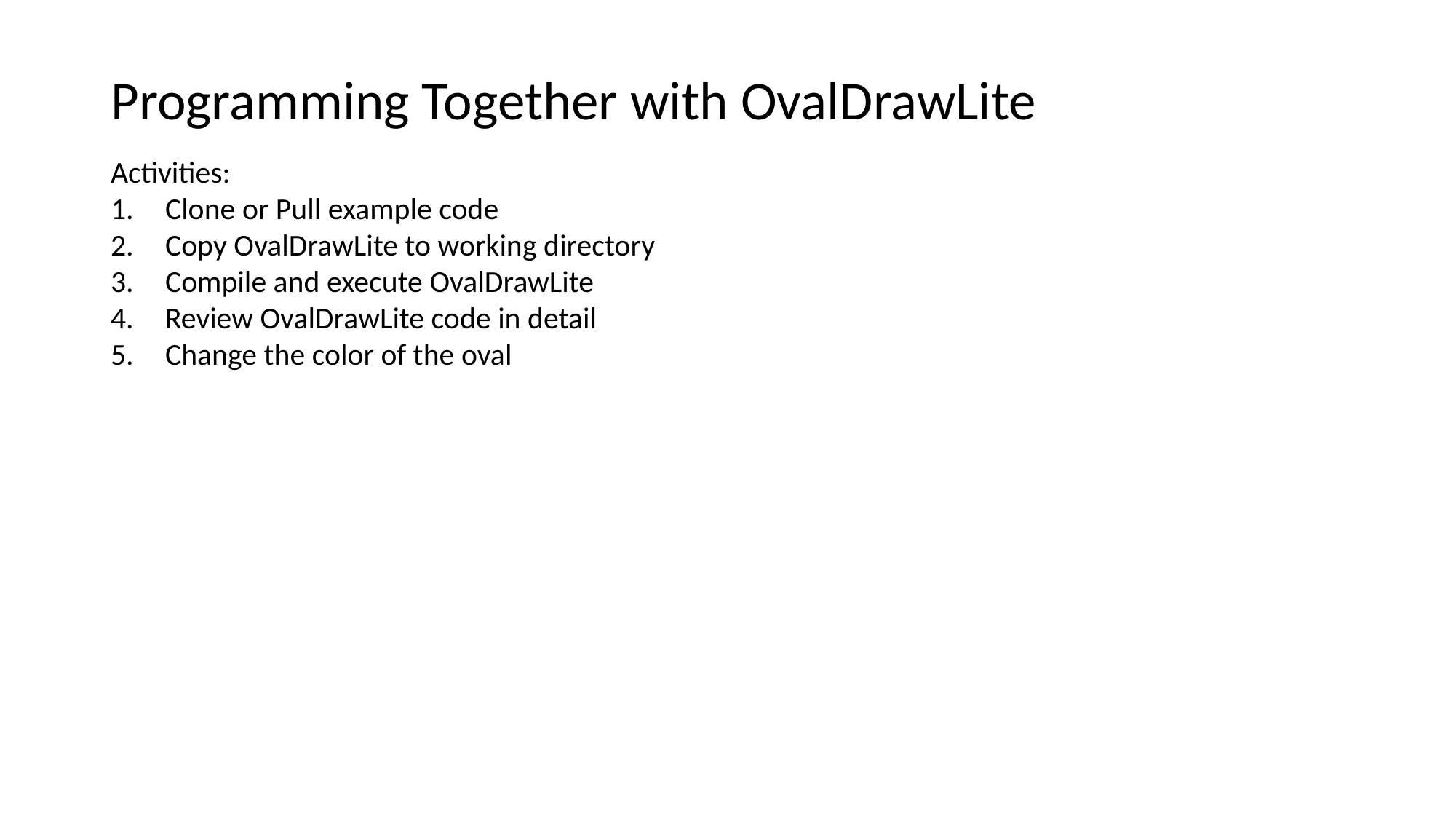

# Programming Together with OvalDrawLite
Activities:
Clone or Pull example code
Copy OvalDrawLite to working directory
Compile and execute OvalDrawLite
Review OvalDrawLite code in detail
Change the color of the oval